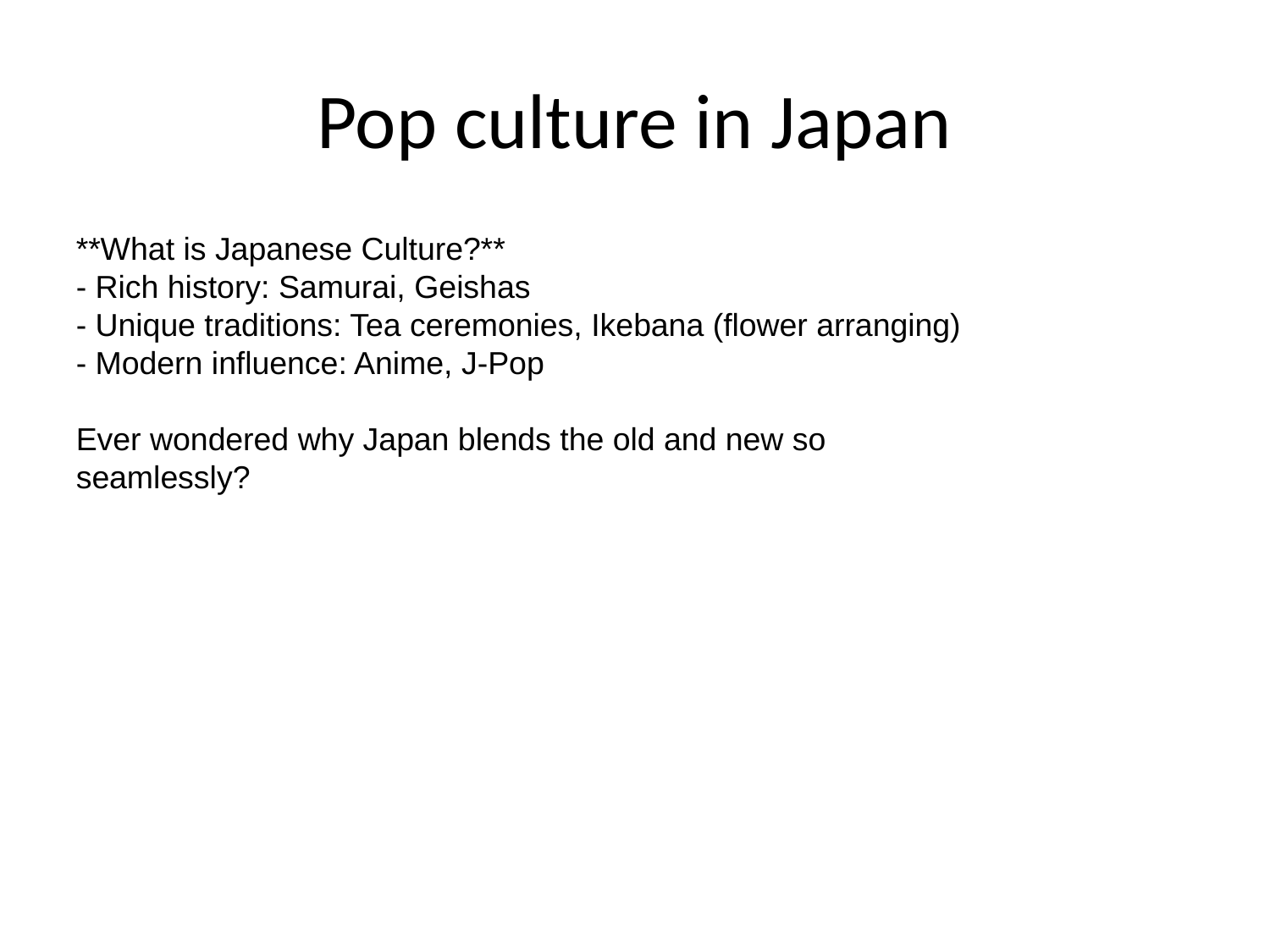

# Pop culture in Japan
**What is Japanese Culture?**
- Rich history: Samurai, Geishas
- Unique traditions: Tea ceremonies, Ikebana (flower arranging)
- Modern influence: Anime, J-Pop

Ever wondered why Japan blends the old and new so seamlessly?